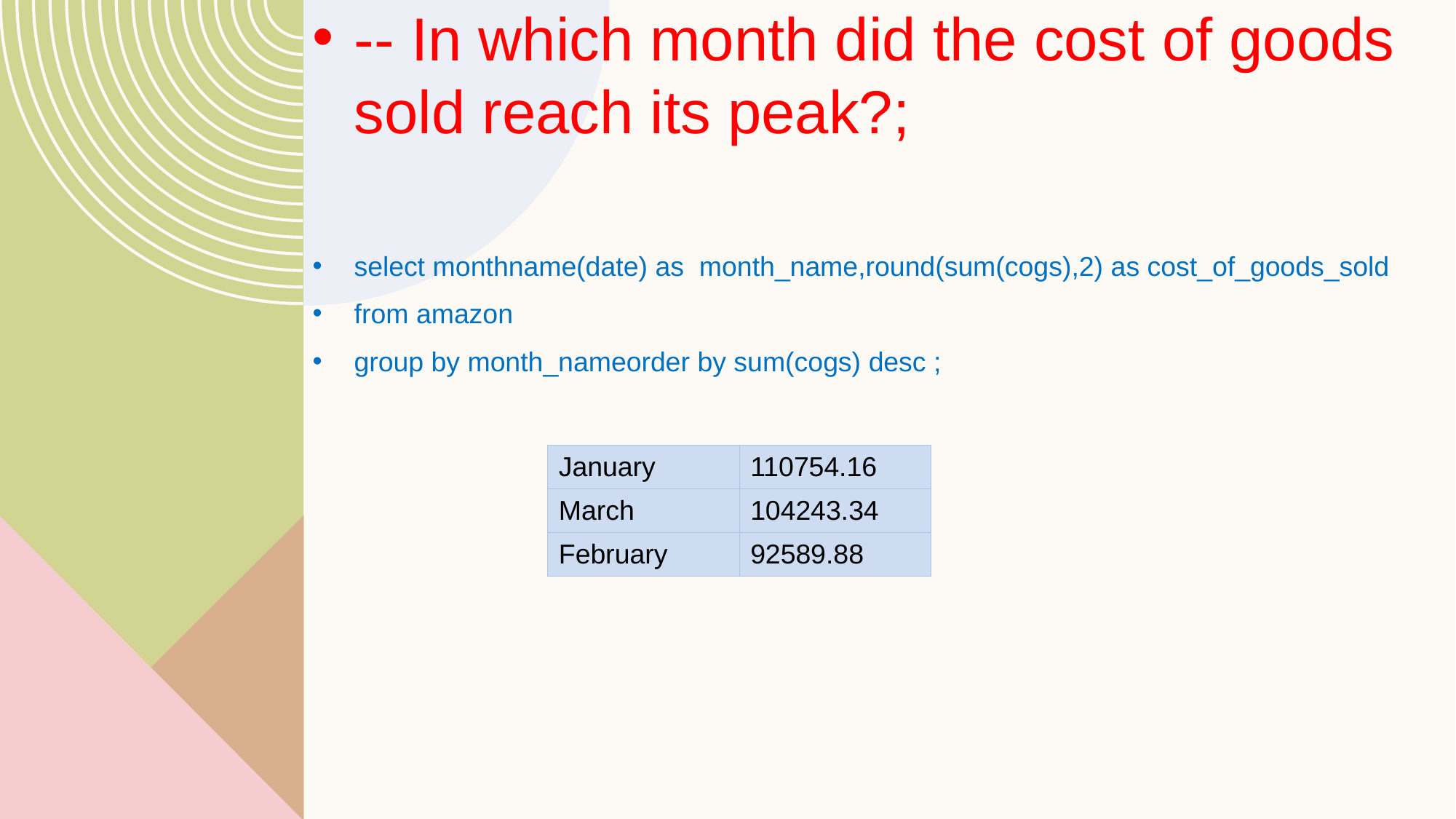

-- In which month did the cost of goods sold reach its peak?;

select monthname(date) as  month_name,round(sum(cogs),2) as cost_of_goods_sold
from amazon
group by month_nameorder by sum(cogs) desc ;

| January | 110754.16 |
| --- | --- |
| March | 104243.34 |
| February | 92589.88 |